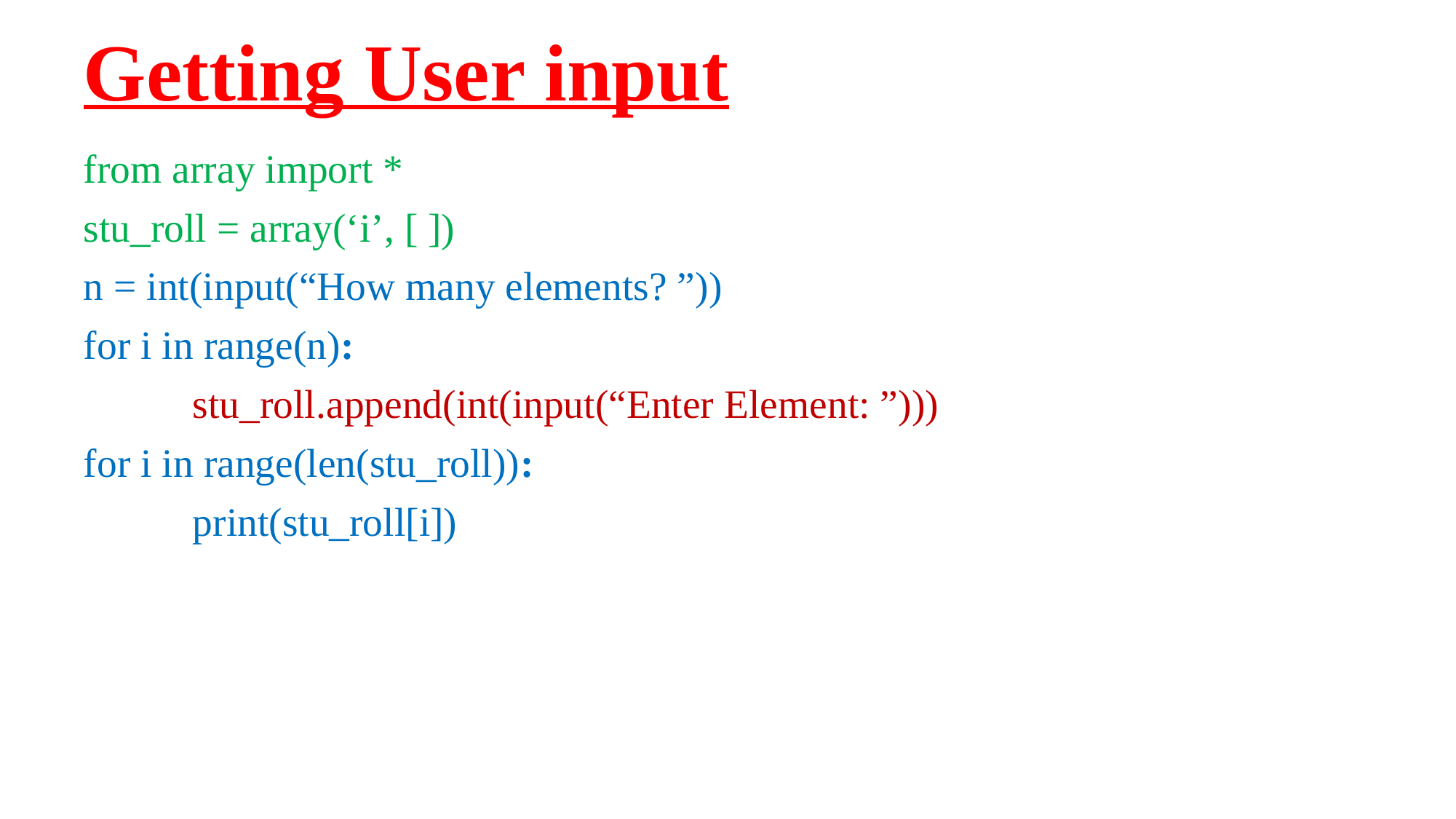

# Getting User input
from array import *
stu_roll = array(‘i’, [ ])
n = int(input(“How many elements? ”))
for i in range(n):
	stu_roll.append(int(input(“Enter Element: ”)))
for i in range(len(stu_roll)):
	print(stu_roll[i])